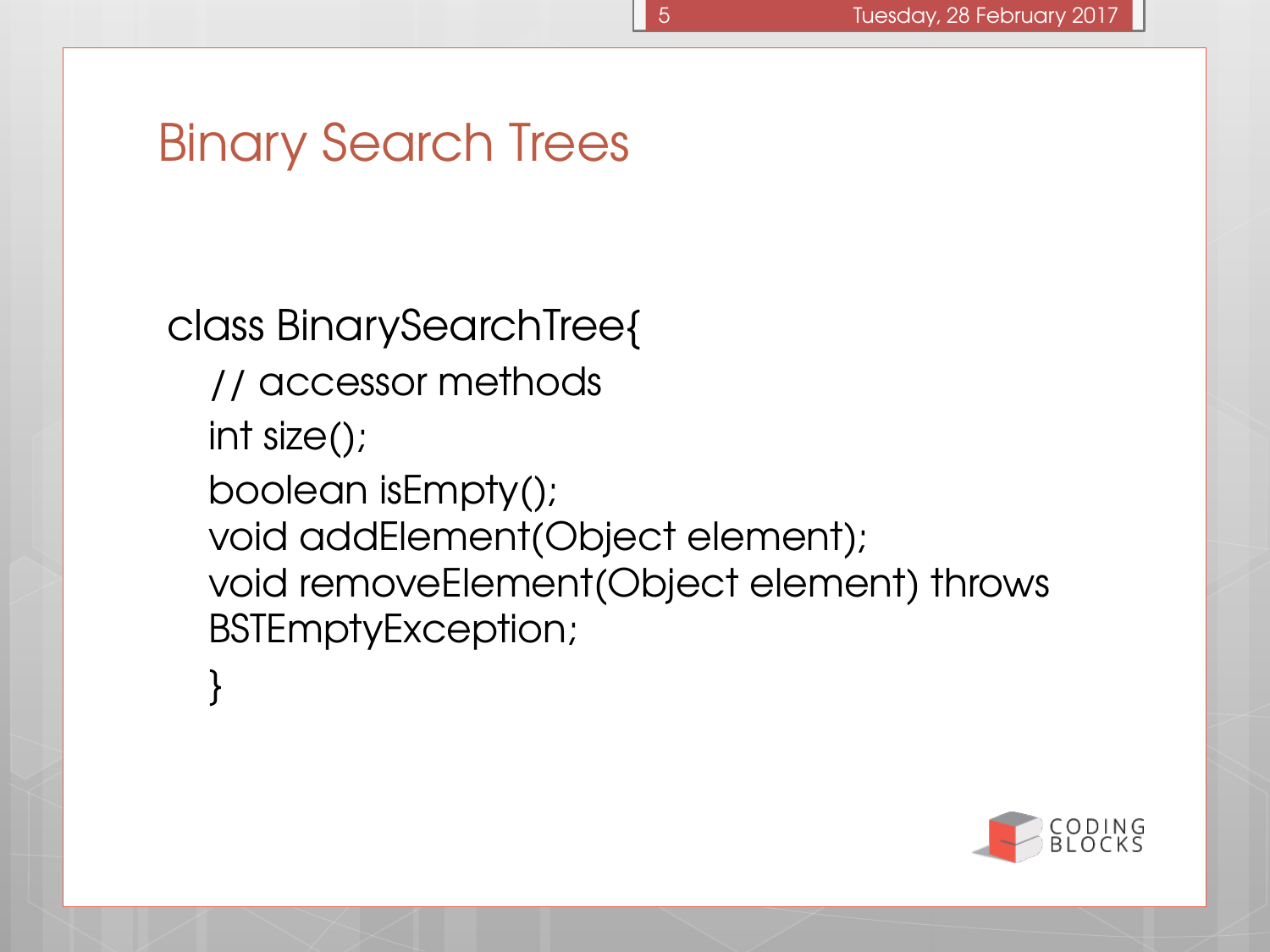

Tuesday, 28 February 2017
5
# Binary Search Trees
class BinarySearchTree{
// accessor methods
int size();
boolean isEmpty();
void addElement(Object element);
void removeElement(Object element) throws BSTEmptyException;
}